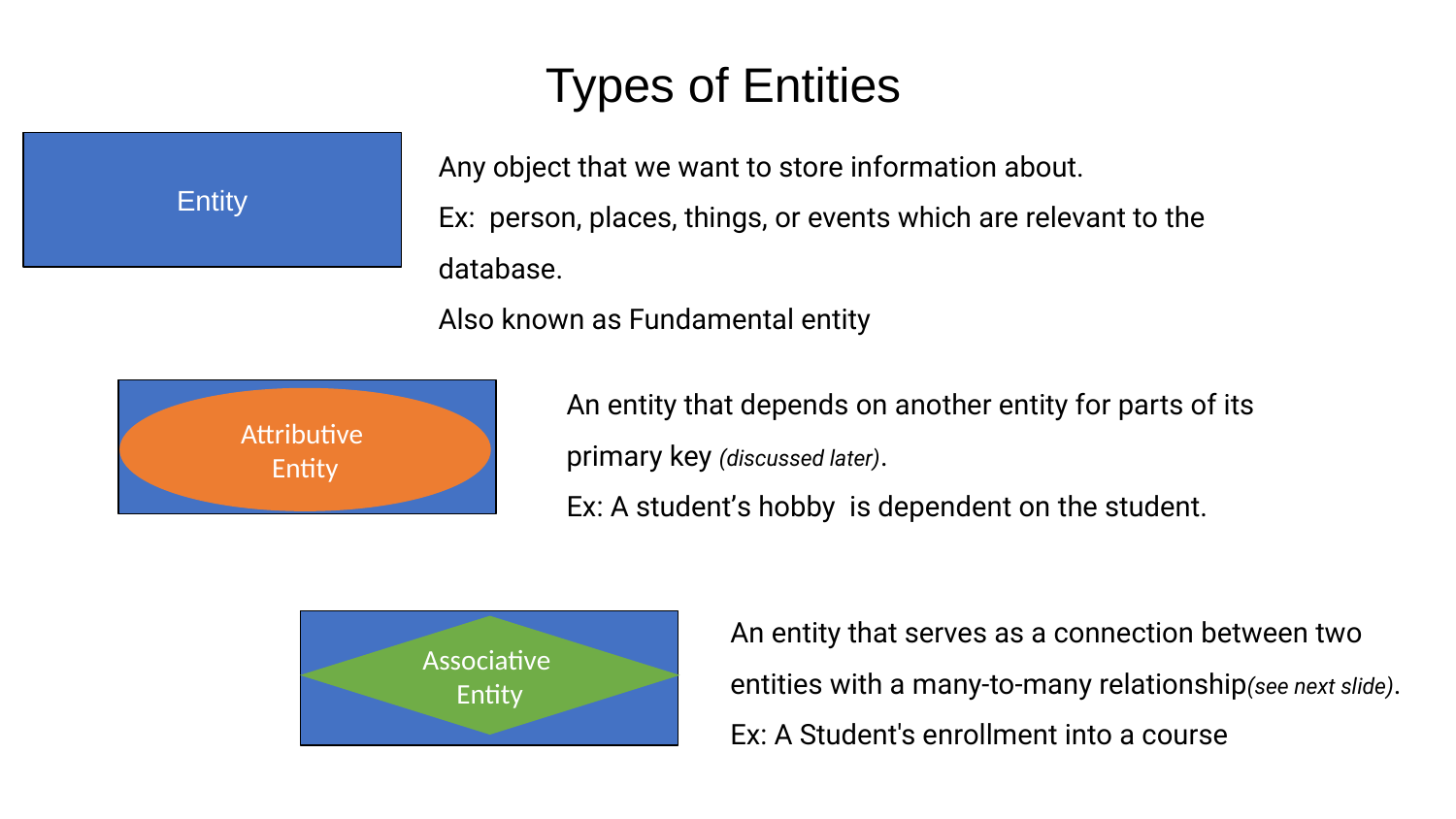

# Types of Entities
Any object that we want to store information about.
Ex:  person, places, things, or events which are relevant to the database.
Also known as Fundamental entity
Entity
An entity that depends on another entity for parts of its primary key (discussed later).
Ex: A student’s hobby  is dependent on the student.

Attributive
Entity
An entity that serves as a connection between two entities with a many-to-many relationship(see next slide).
Ex: A Student's enrollment into a course

Associative
Entity